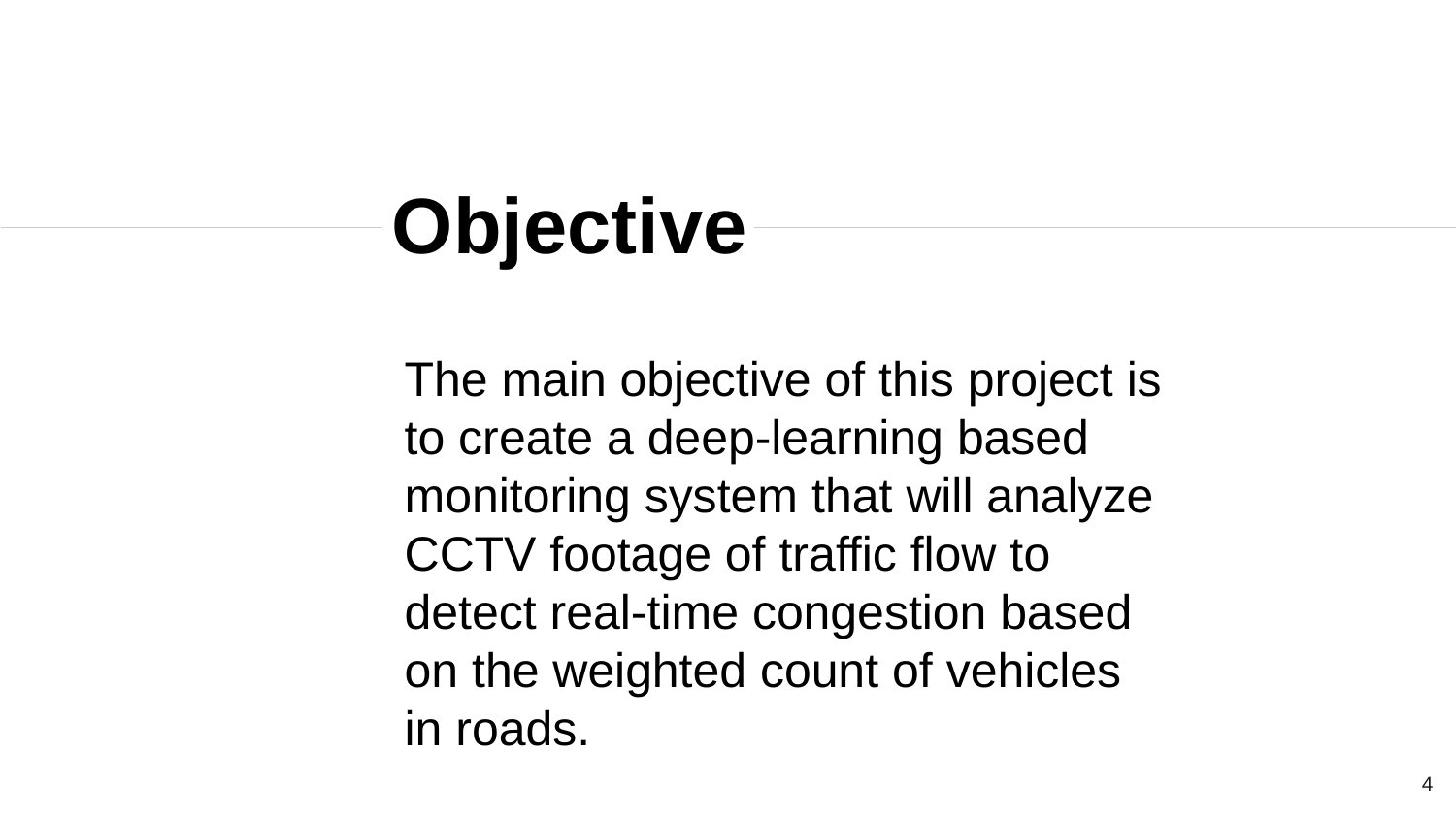

Objective
The main objective of this project is to create a deep-learning based monitoring system that will analyze CCTV footage of traffic flow to detect real-time congestion based on the weighted count of vehicles in roads.
4